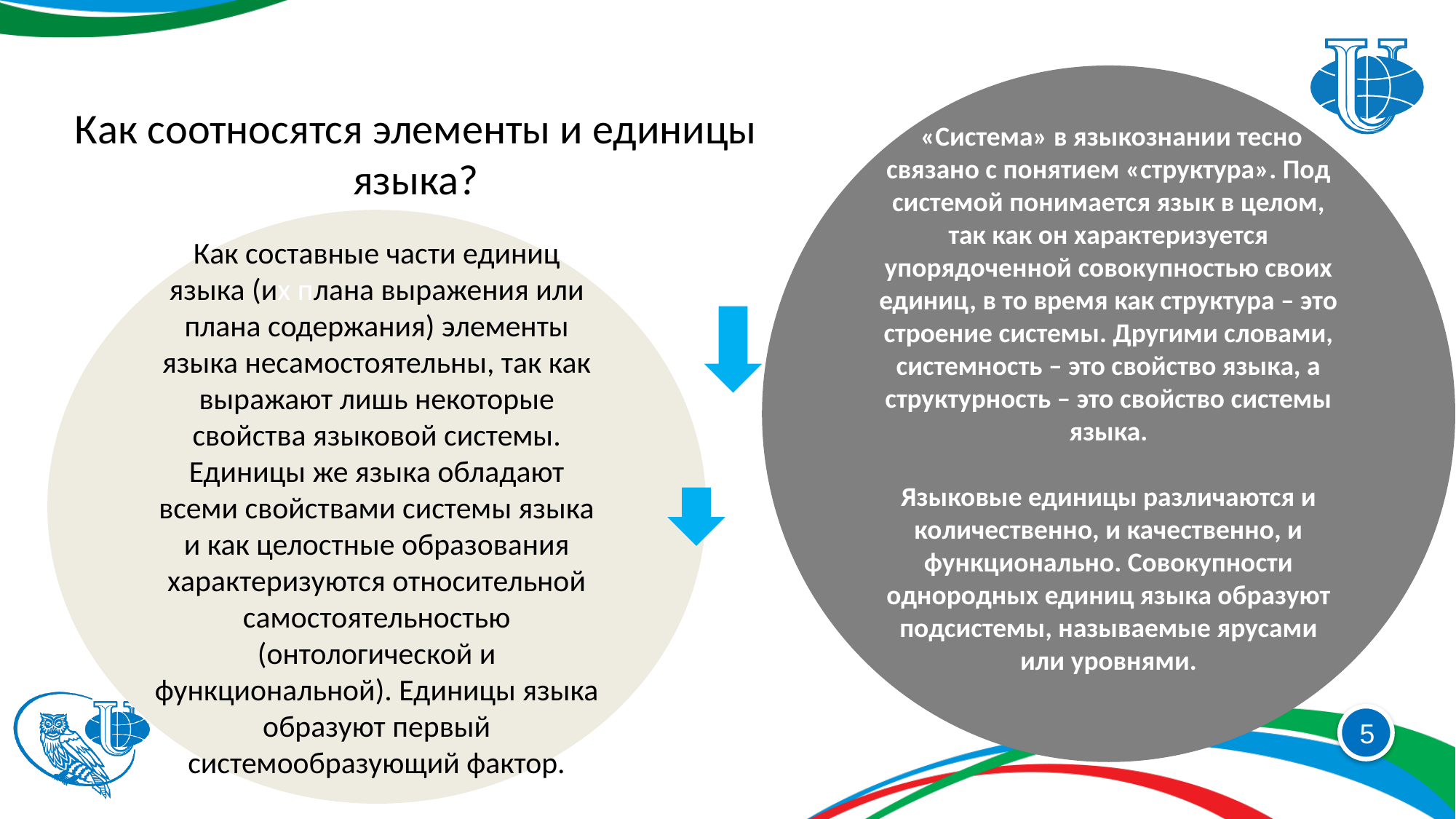

Понятие

 «Система» в языкознании тесно связано с понятием «структура». Под системой понимается язык в целом, так как он характеризуется упорядоченной совокупностью своих единиц, в то время как структура – это строение системы. Другими словами, системность – это свойство языка, а структурность – это свойство системы языка.

Языковые единицы различаются и количественно, и качественно, и функционально. Совокупности однородных единиц языка образуют подсистемы, называемые ярусами или уровнями.

Как соотносятся элементы и единицы языка?

Как составные части единиц языка (их плана выражения или плана содержания) элементы языка несамостоятельны, так как выражают лишь некоторые свойства языковой системы. Единицы же языка обладают всеми свойствами системы языка и как целостные образования характеризуются относительной самостоятельностью (онтологической и функциональной). Единицы языка образуют первый системообразующий фактор.